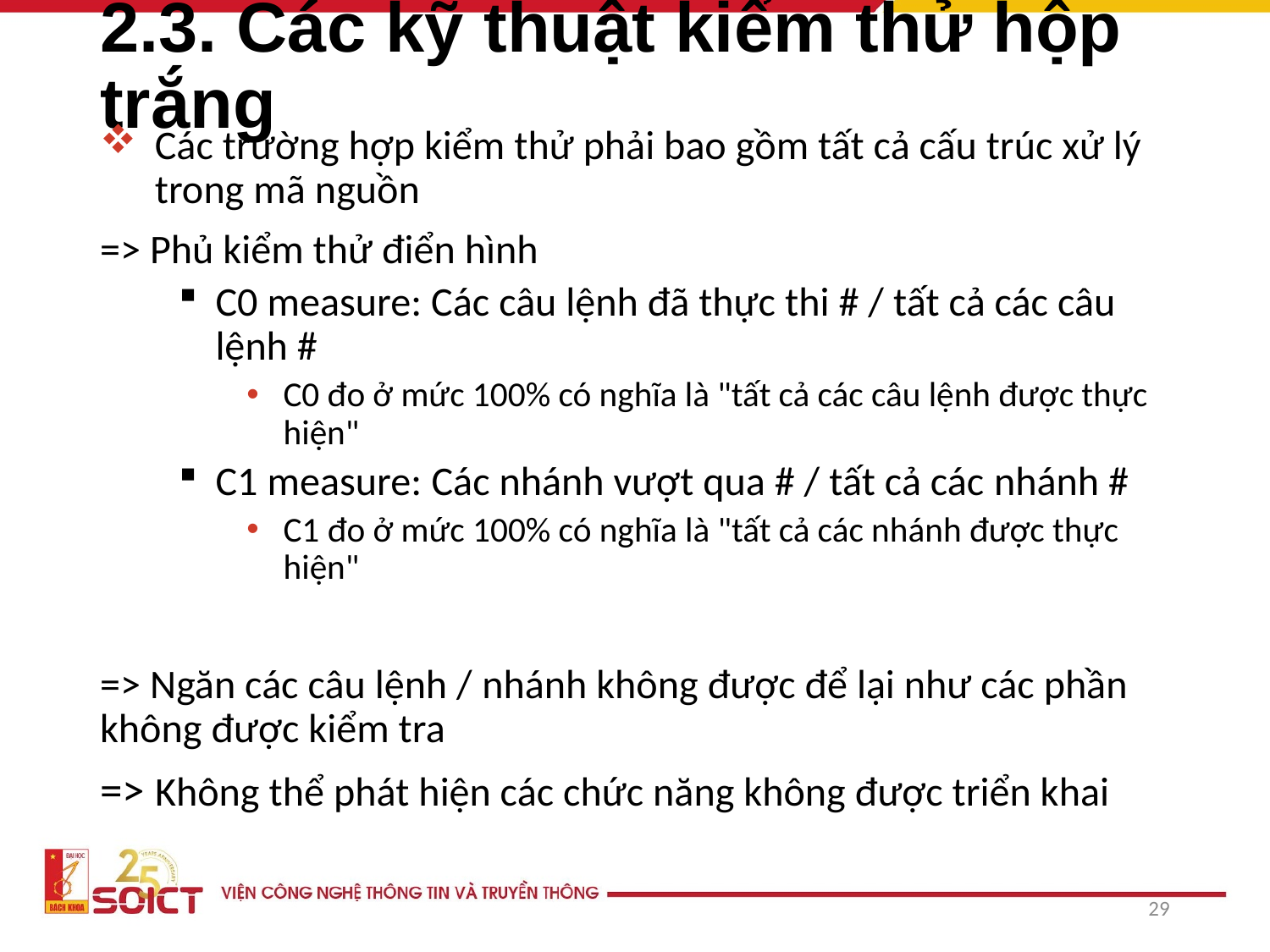

# 2.3. Các kỹ thuật kiểm thử hộp trắng
Các trường hợp kiểm thử phải bao gồm tất cả cấu trúc xử lý trong mã nguồn
=> Phủ kiểm thử điển hình
C0 measure: Các câu lệnh đã thực thi # / tất cả các câu lệnh #
C0 đo ở mức 100% có nghĩa là "tất cả các câu lệnh được thực hiện"
C1 measure: Các nhánh vượt qua # / tất cả các nhánh #
C1 đo ở mức 100% có nghĩa là "tất cả các nhánh được thực hiện"

=> Ngăn các câu lệnh / nhánh không được để lại như các phần không được kiểm tra
=> Không thể phát hiện các chức năng không được triển khai
29